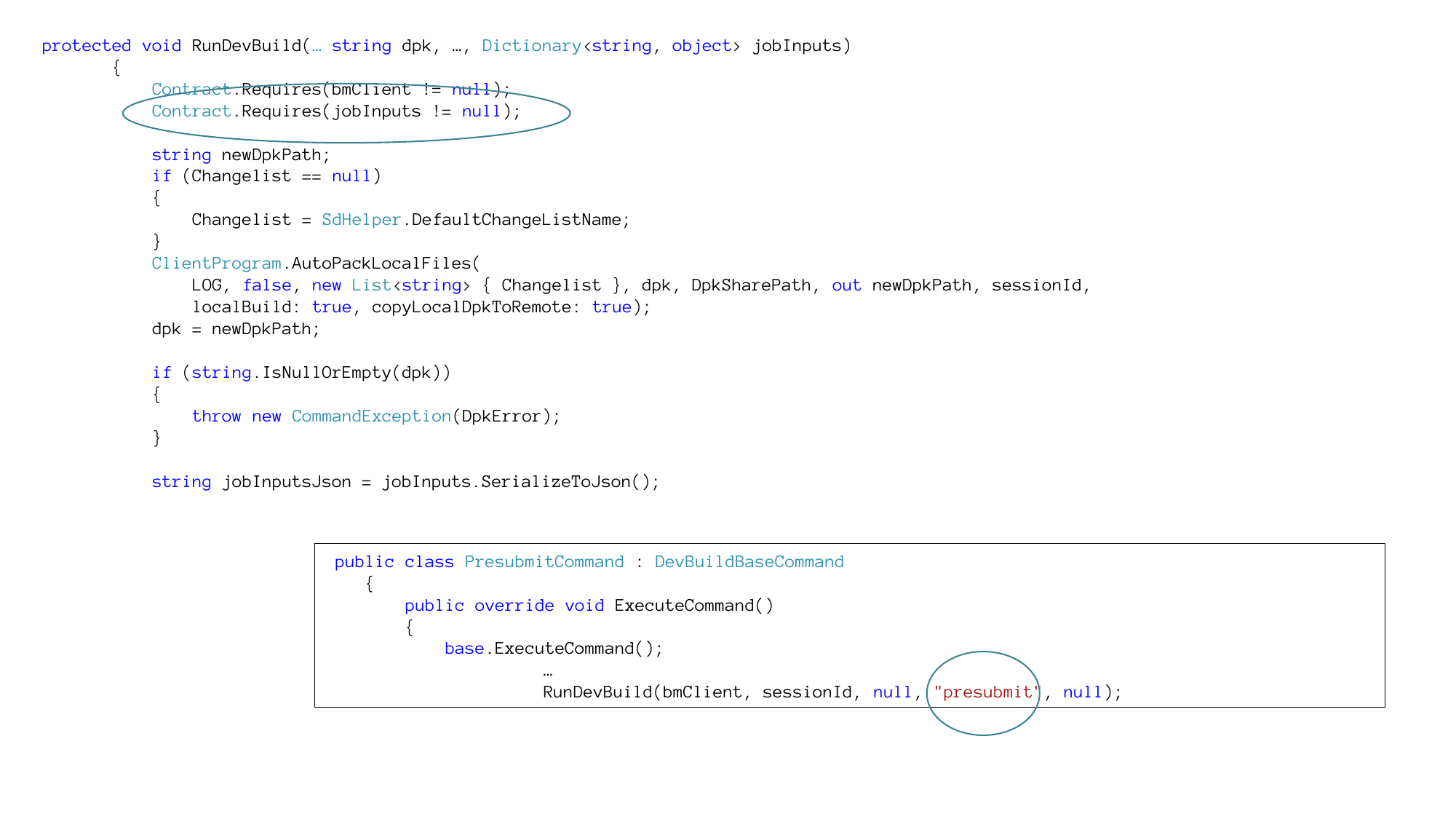

protected void RunDevBuild(… string dpk, …, Dictionary<string, object> jobInputs)
        {
            Contract.Requires(bmClient != null);
            Contract.Requires(jobInputs != null);

            string newDpkPath;
            if (Changelist == null)
            {
                Changelist = SdHelper.DefaultChangeListName;
            }
            ClientProgram.AutoPackLocalFiles(
                LOG, false, new List<string> { Changelist }, dpk, DpkSharePath, out newDpkPath, sessionId,
                localBuild: true, copyLocalDpkToRemote: true);
            dpk = newDpkPath;

            if (string.IsNullOrEmpty(dpk))
            {
                throw new CommandException(DpkError);
            }

            string jobInputsJson = jobInputs.SerializeToJson();

 public class PresubmitCommand : DevBuildBaseCommand
    {
        public override void ExecuteCommand()
        {
            base.ExecuteCommand();
		…
		RunDevBuild(bmClient, sessionId, null, "presubmit", null);